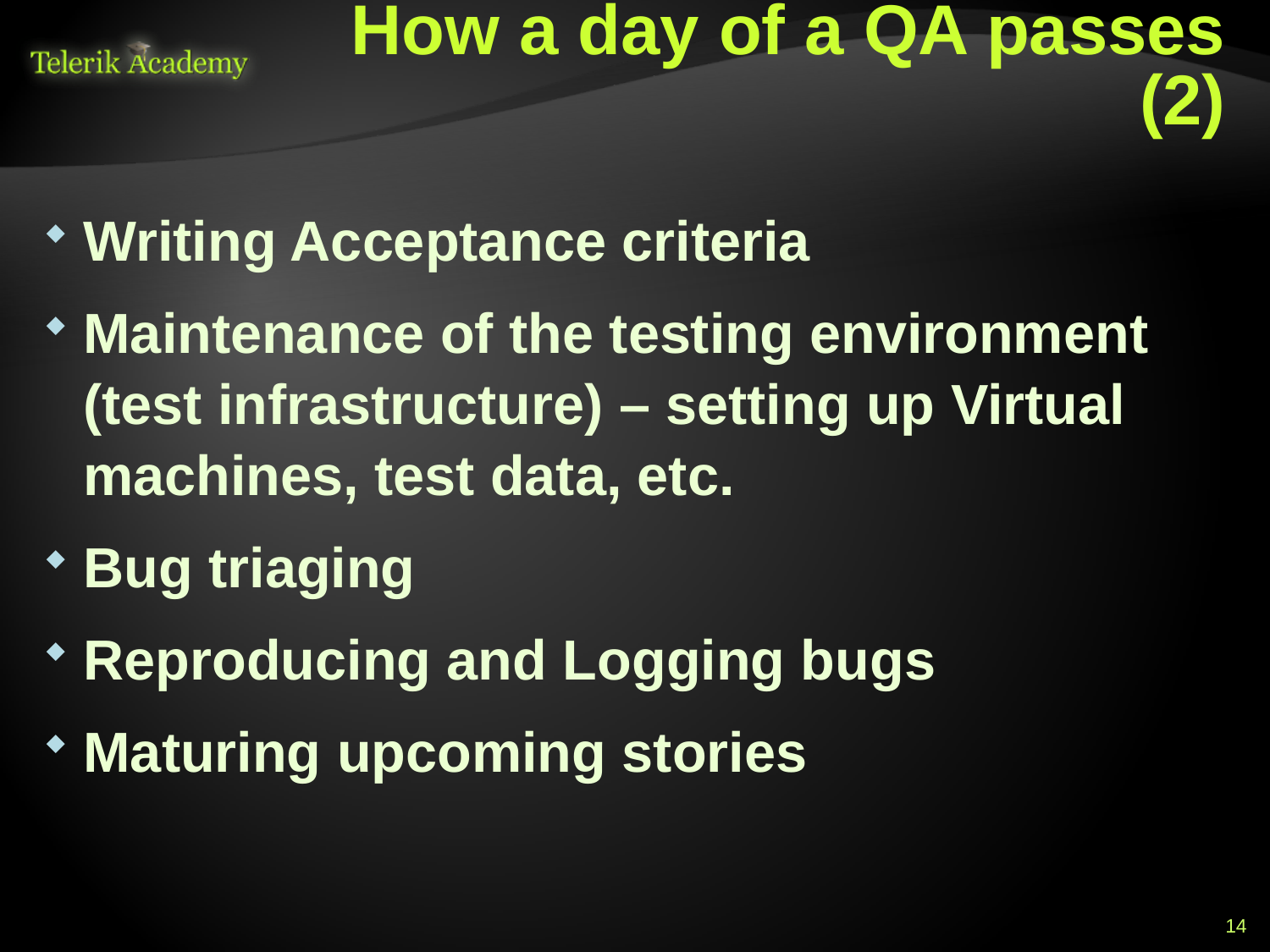

# How a day of a QA passes (2)
Writing Acceptance criteria
Maintenance of the testing environment (test infrastructure) – setting up Virtual machines, test data, etc.
Bug triaging
Reproducing and Logging bugs
Maturing upcoming stories
14